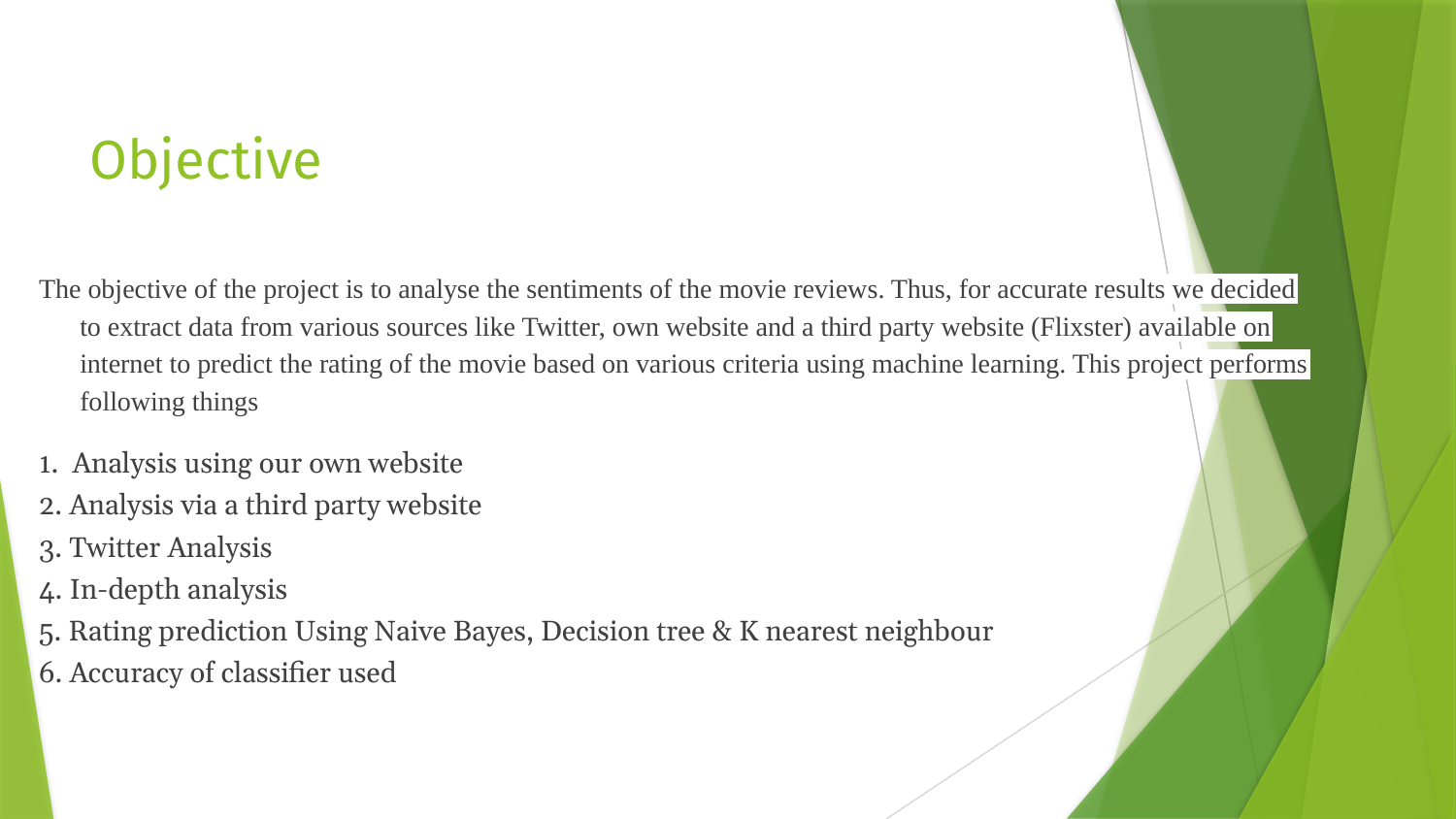

# Objective
The objective of the project is to analyse the sentiments of the movie reviews. Thus, for accurate results we decided to extract data from various sources like Twitter, own website and a third party website (Flixster) available on internet to predict the rating of the movie based on various criteria using machine learning. This project performs following things
1.  Analysis using our own website
2. Analysis via a third party website
3. Twitter Analysis
4. In-depth analysis
5. Rating prediction Using Naive Bayes, Decision tree & K nearest neighbour
6. Accuracy of classifier used